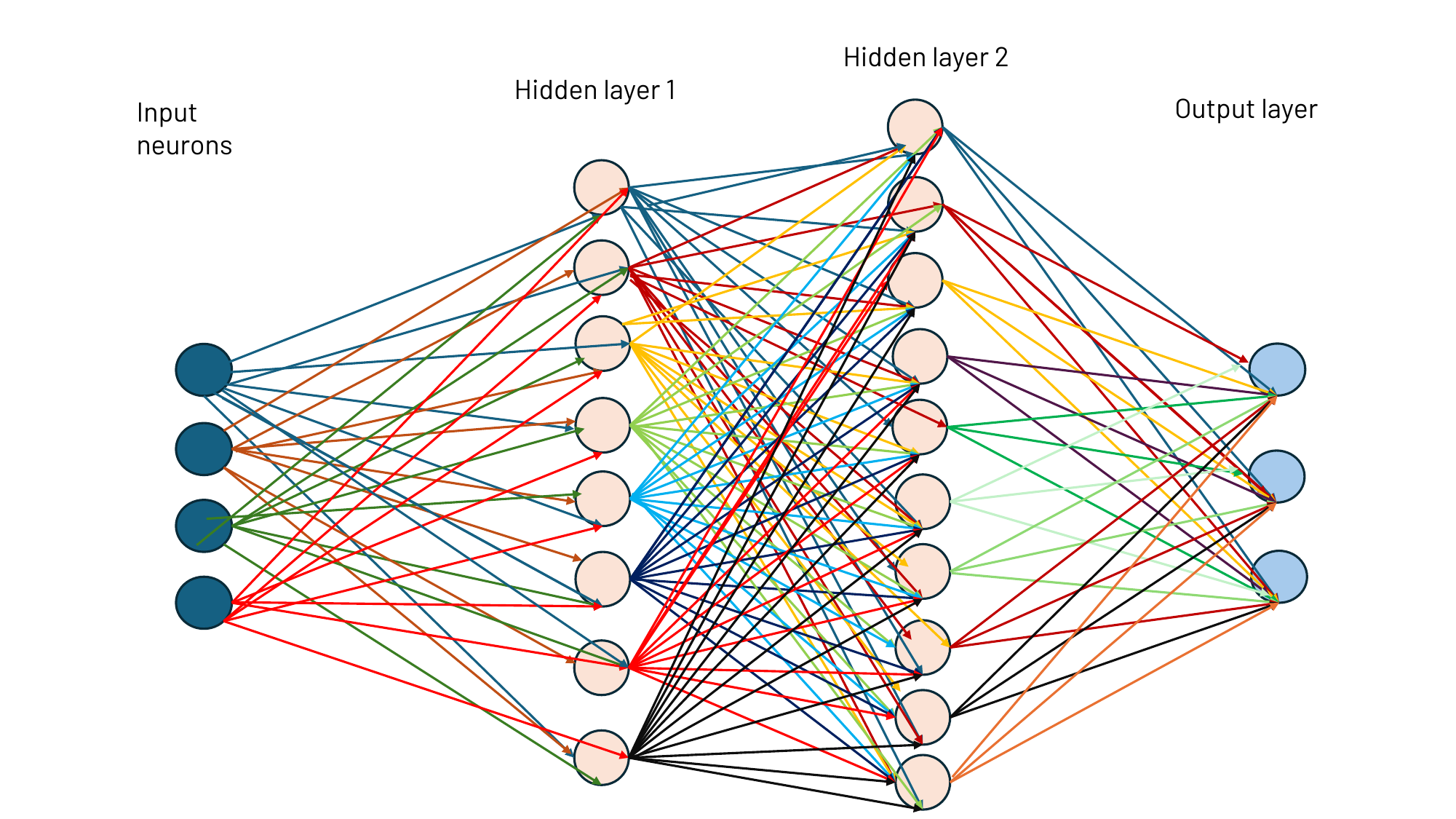

Hidden layer 2
Hidden layer 1
Output layer
Input neurons